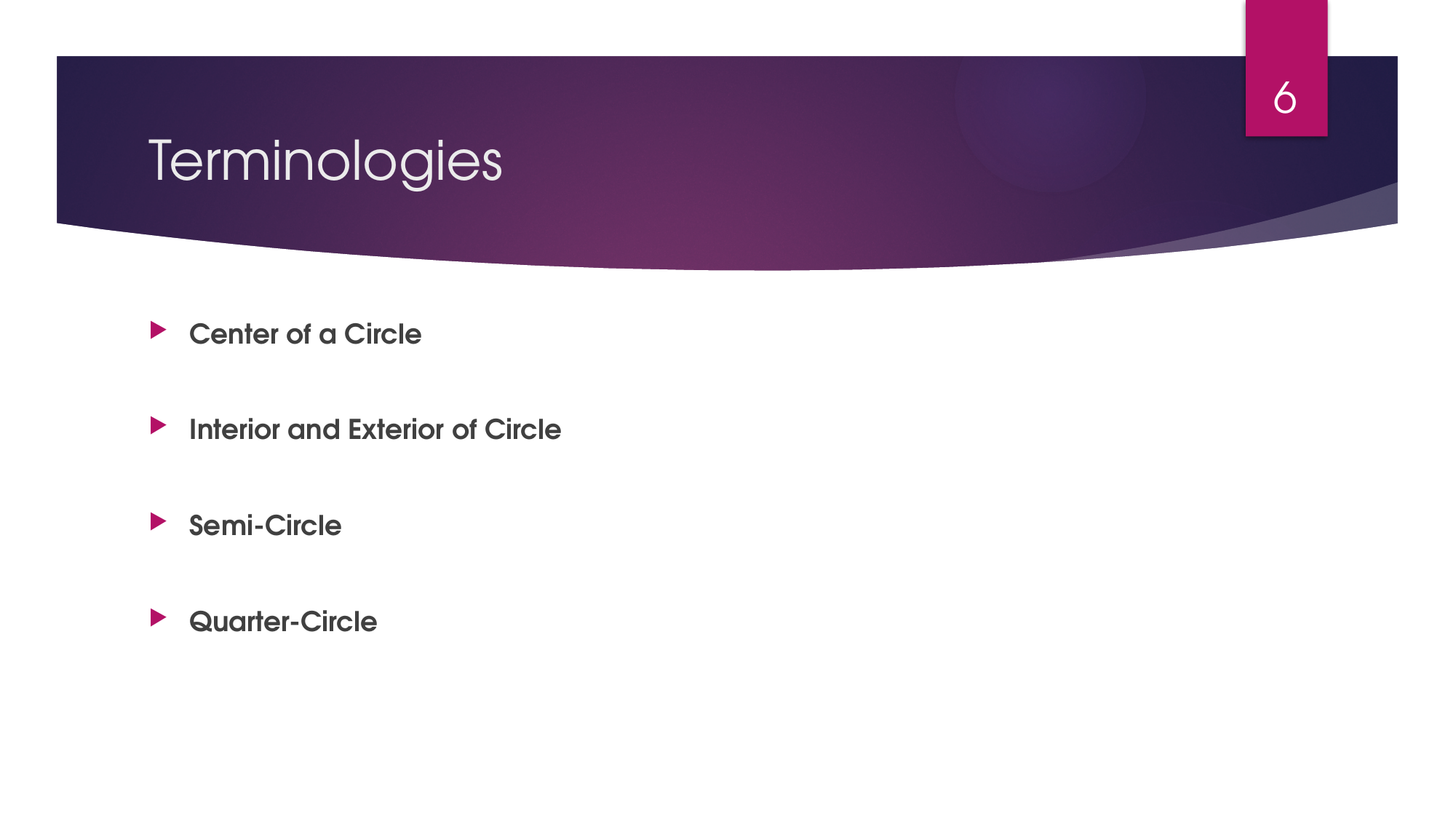

6
# Terminologies
Center of a Circle

Interior and Exterior of Circle

Semi-Circle

Quarter-Circle